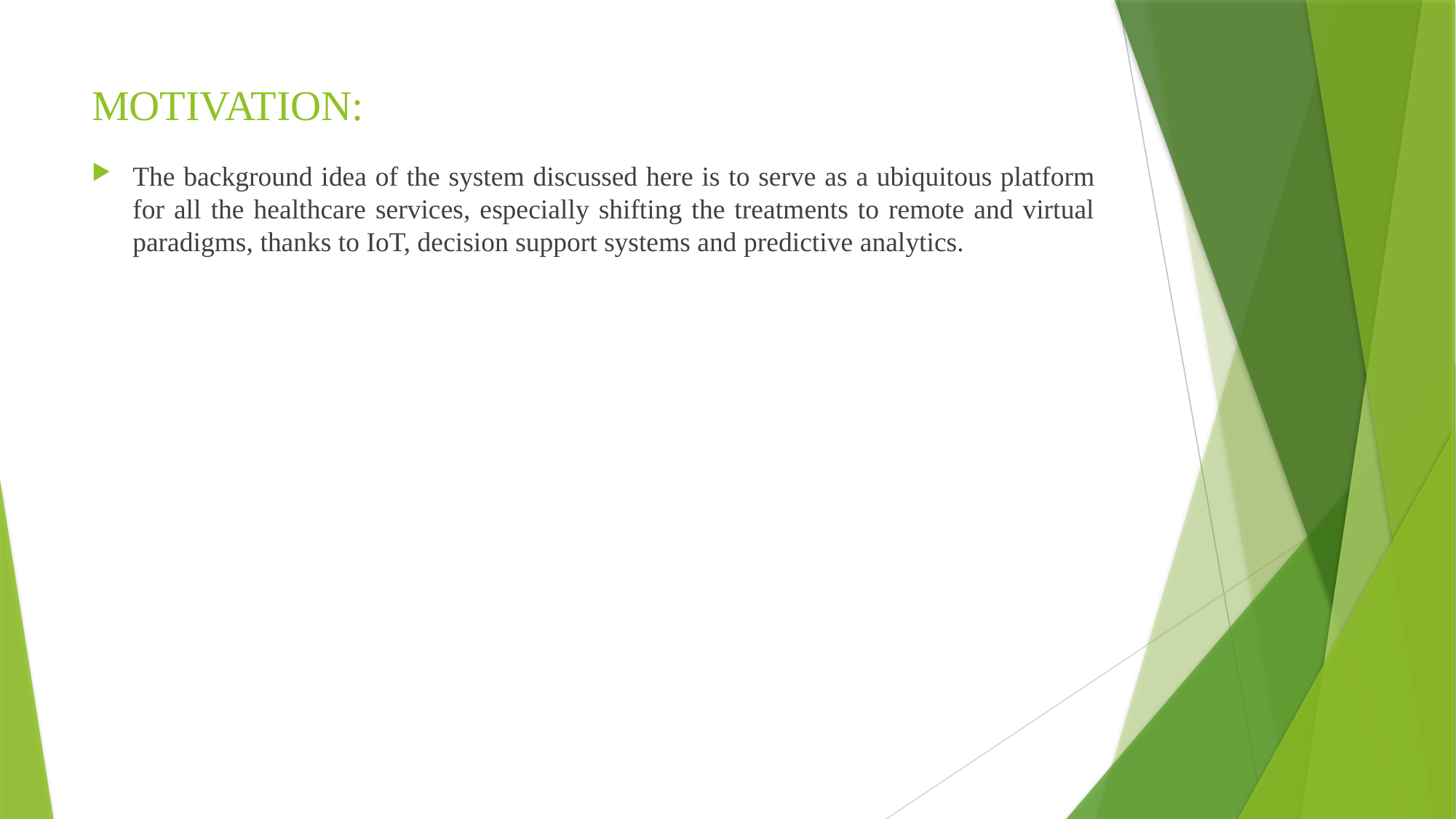

# MOTIVATION:
The background idea of the system discussed here is to serve as a ubiquitous platform for all the healthcare services, especially shifting the treatments to remote and virtual paradigms, thanks to IoT, decision support systems and predictive analytics.